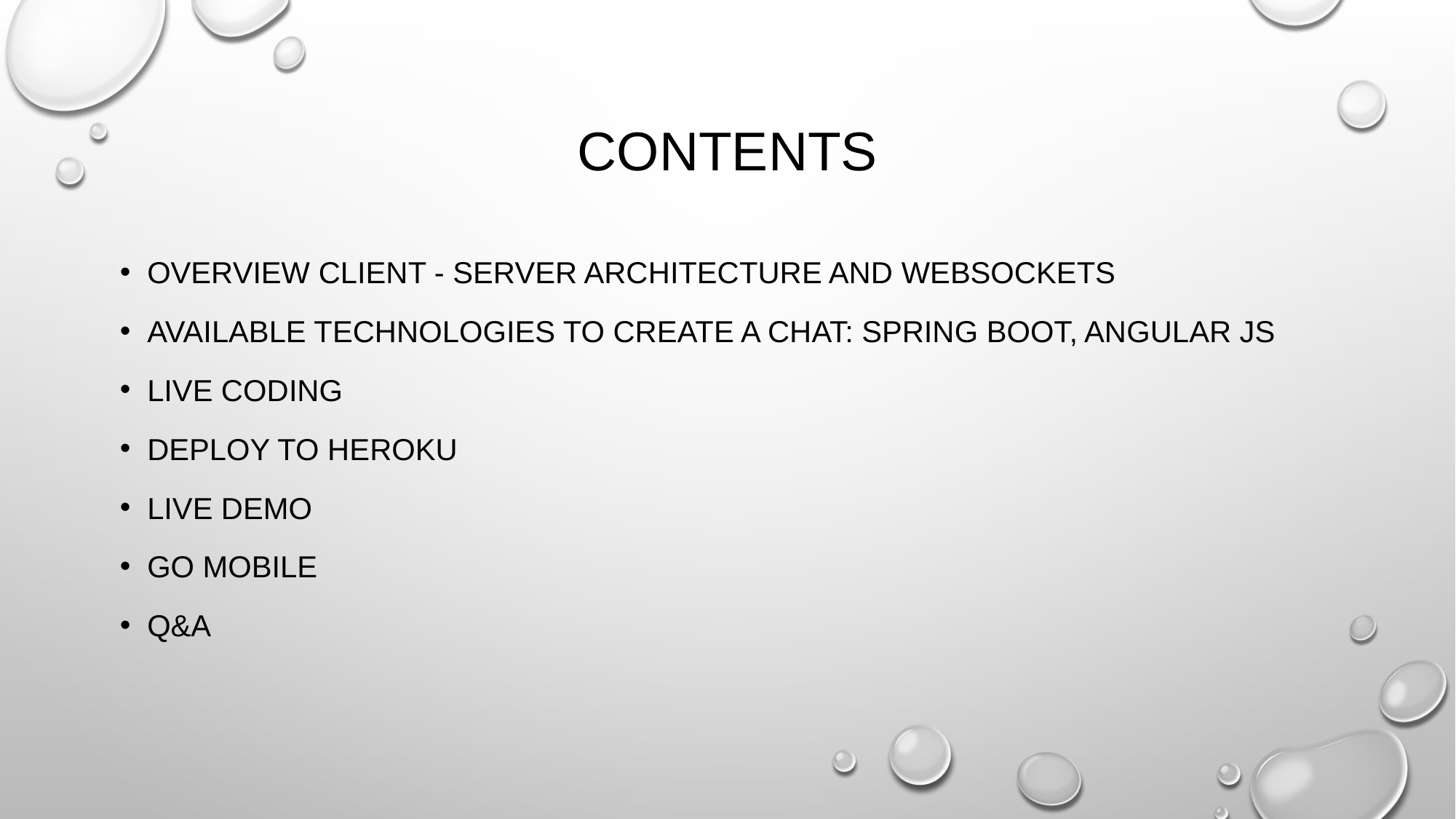

# Contents
Overview CLIENT - Server architecture and WEBSOCKETs
Available technologies to create a chat: Spring boot, Angular js
Live CODINg
DEPLOY to HEROKU
LIVE DEMO
Go mobile
Q&A